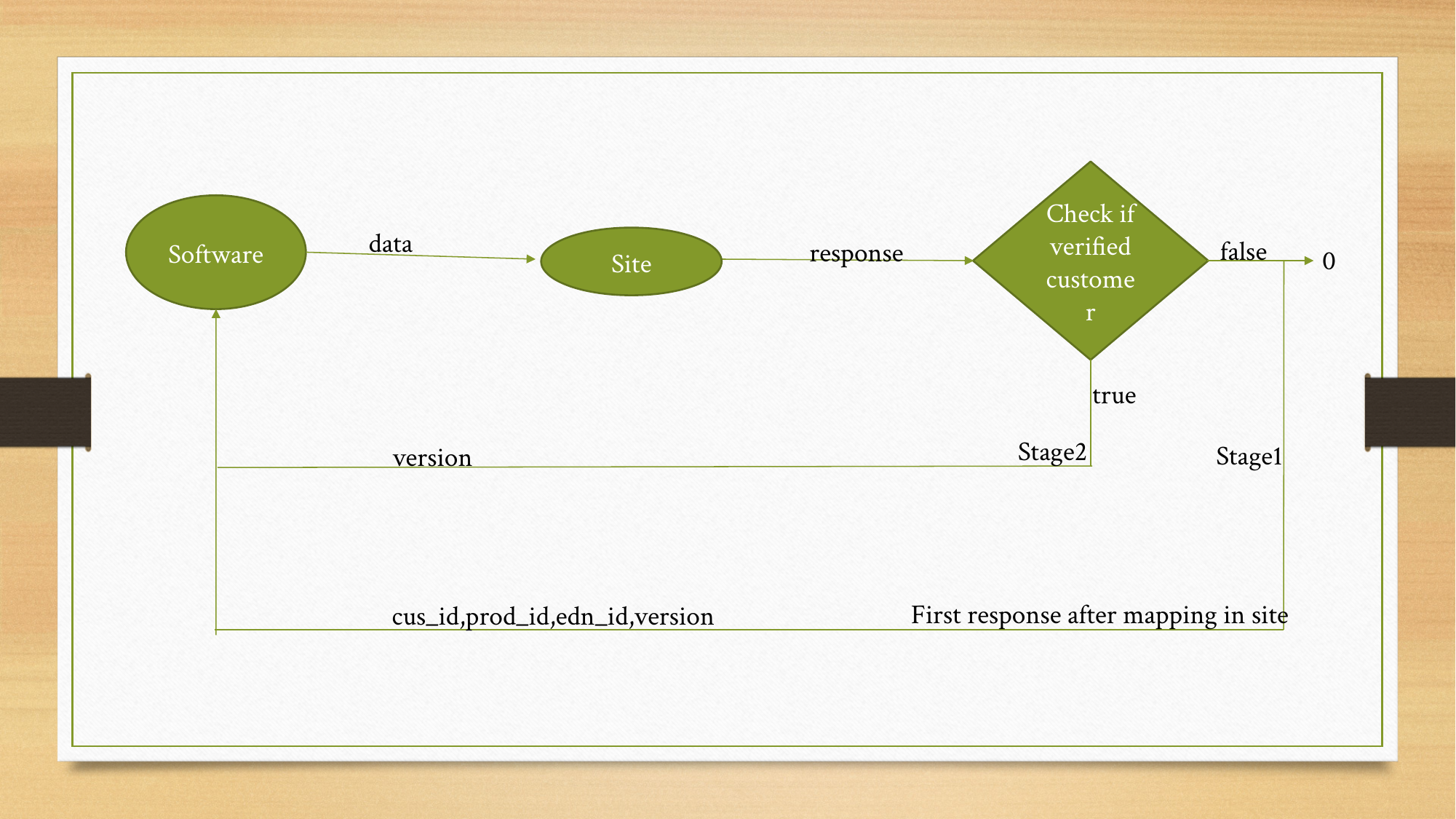

Check if verified customer
Software
data
Site
false
response
0
true
Stage2
Stage1
version
First response after mapping in site
cus_id,prod_id,edn_id,version